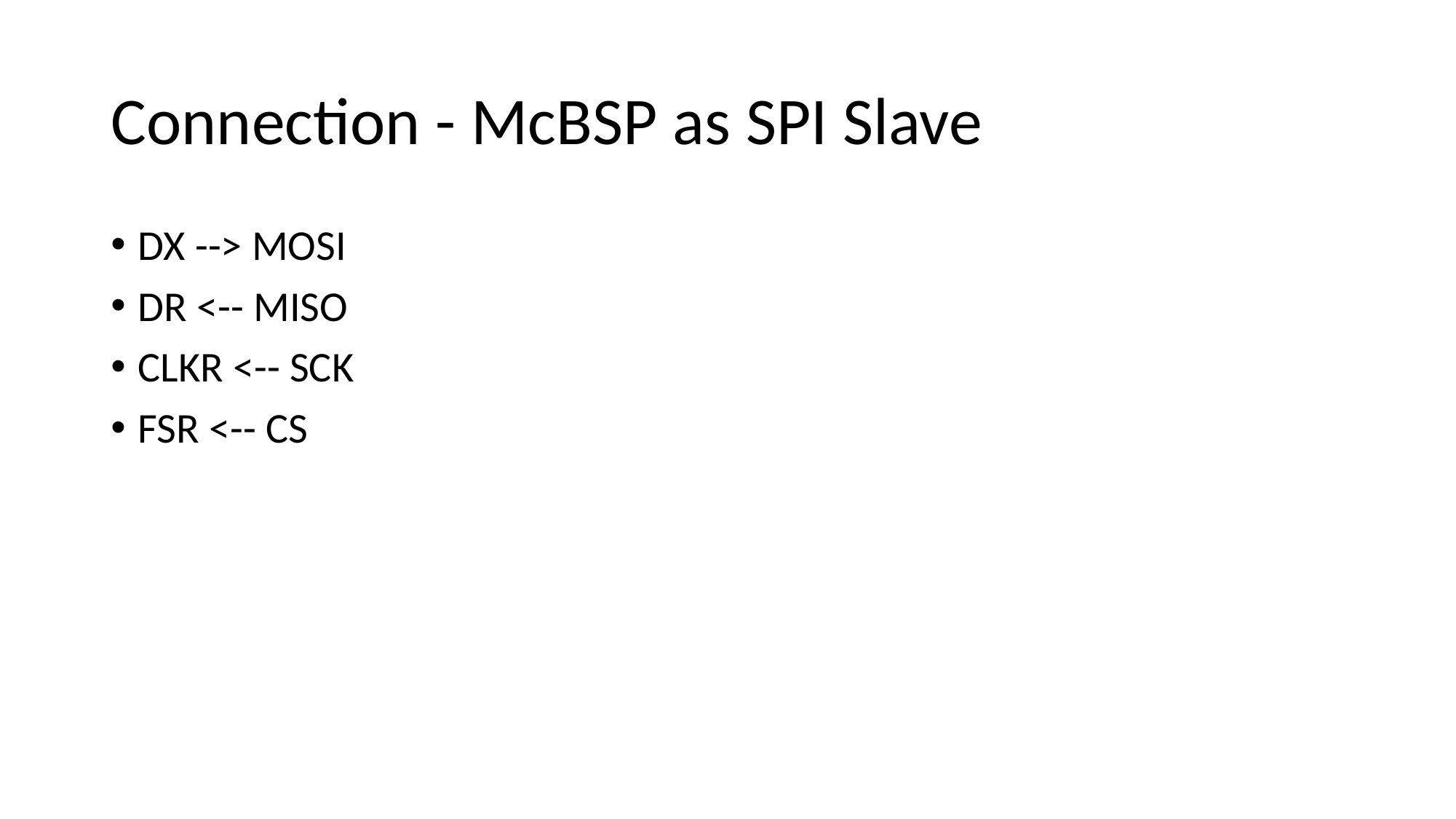

# Connection - McBSP as SPI Slave
DX --> MOSI
DR <-- MISO
CLKR <-- SCK
FSR <-- CS